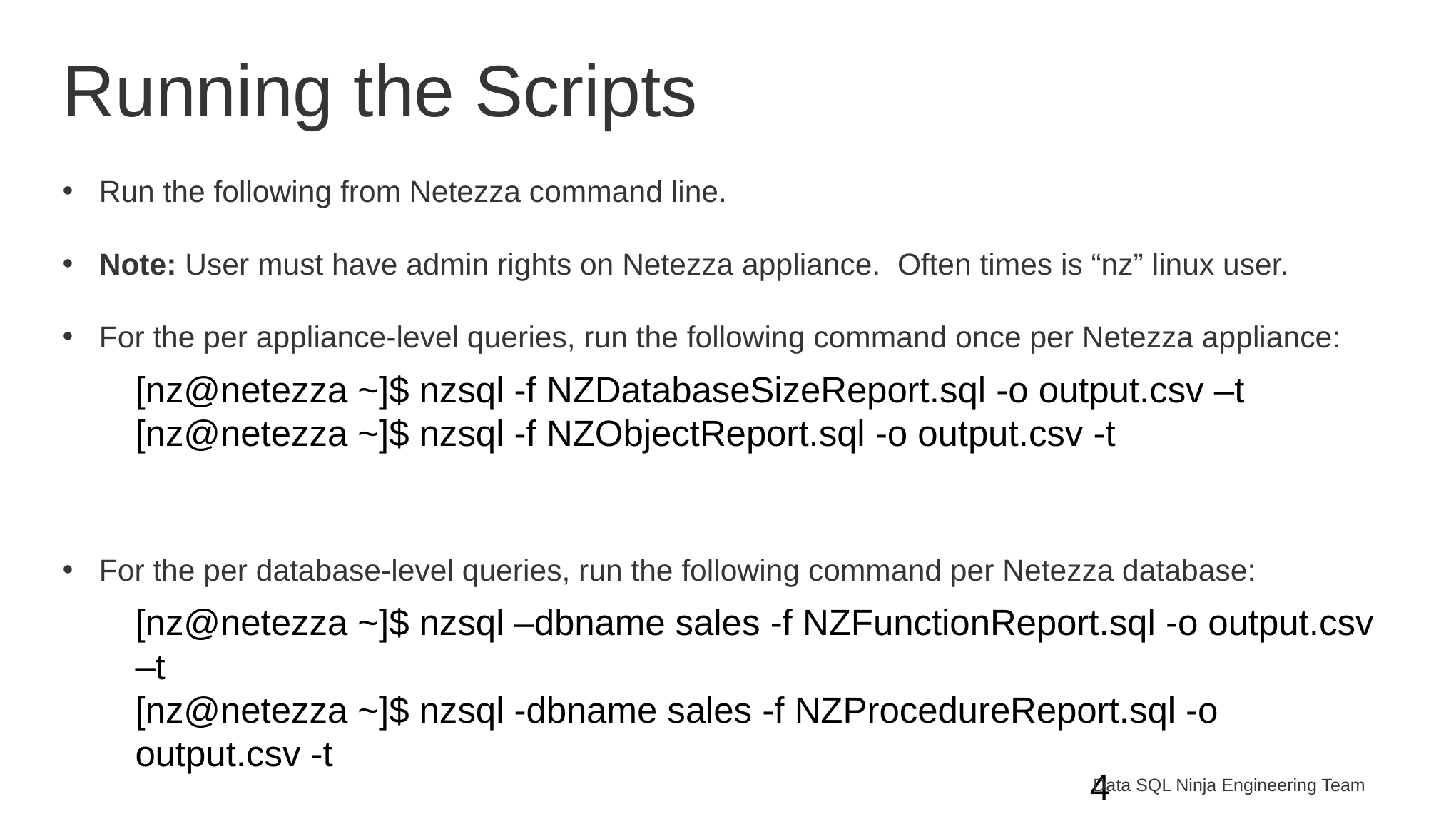

Running the Scripts

Run the following from Netezza command line.
Note: User must have admin rights on Netezza appliance.  Often times is “nz” linux user.
For the per appliance-level queries, run the following command once per Netezza appliance:
[nz@netezza ~]$ nzsql -f NZDatabaseSizeReport.sql -o output.csv –t
[nz@netezza ~]$ nzsql -f NZObjectReport.sql -o output.csv -t

For the per database-level queries, run the following command per Netezza database:
[nz@netezza ~]$ nzsql –dbname sales -f NZFunctionReport.sql -o output.csv –t
[nz@netezza ~]$ nzsql -dbname sales -f NZProcedureReport.sql -o output.csv -t

4
Data SQL Ninja Engineering Team